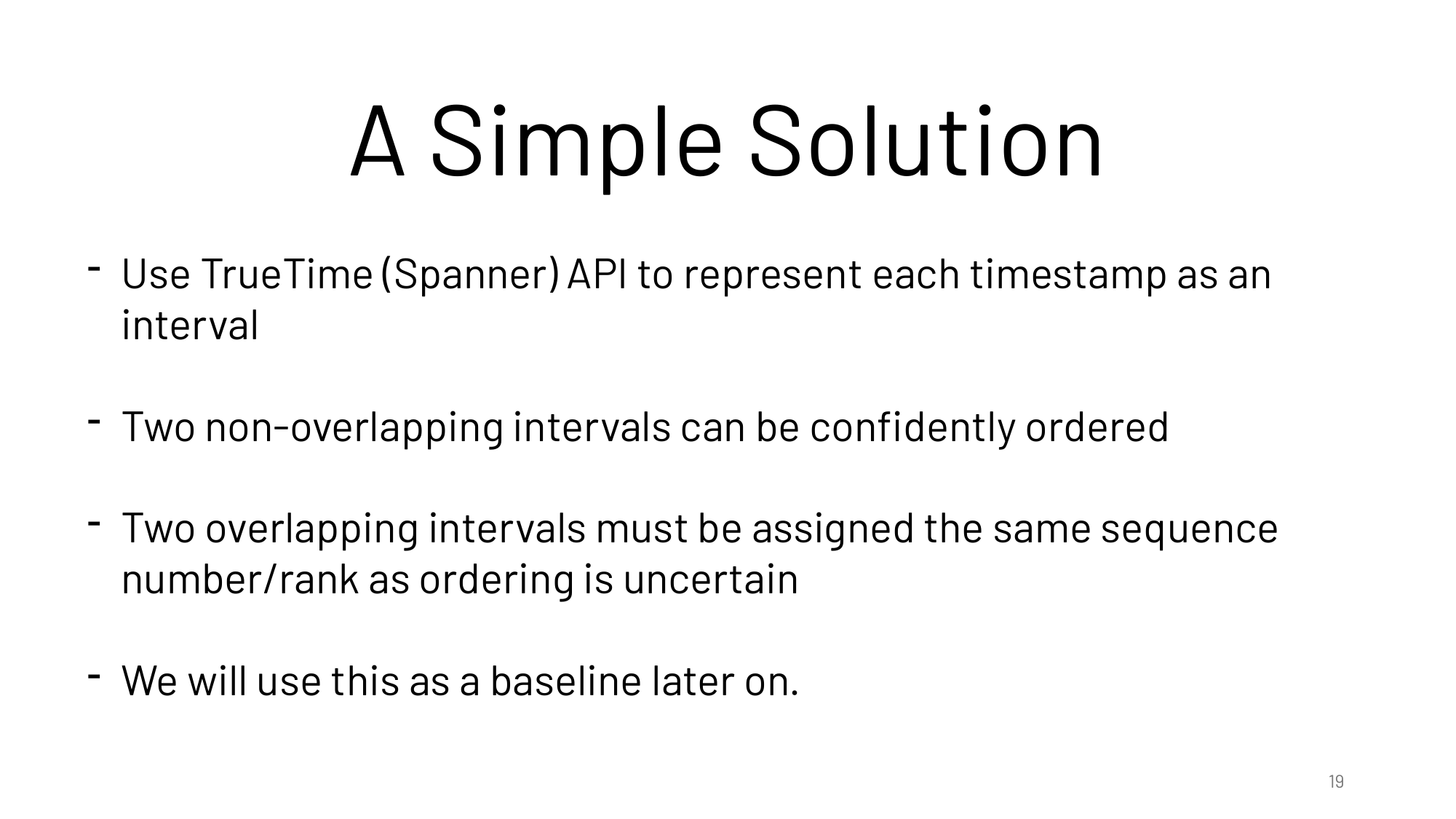

# A Simple Solution
Use TrueTime (Spanner) API to represent each timestamp as an interval
Two non-overlapping intervals can be confidently ordered
Two overlapping intervals must be assigned the same sequence number/rank as ordering is uncertain
We will use this as a baseline later on.
19